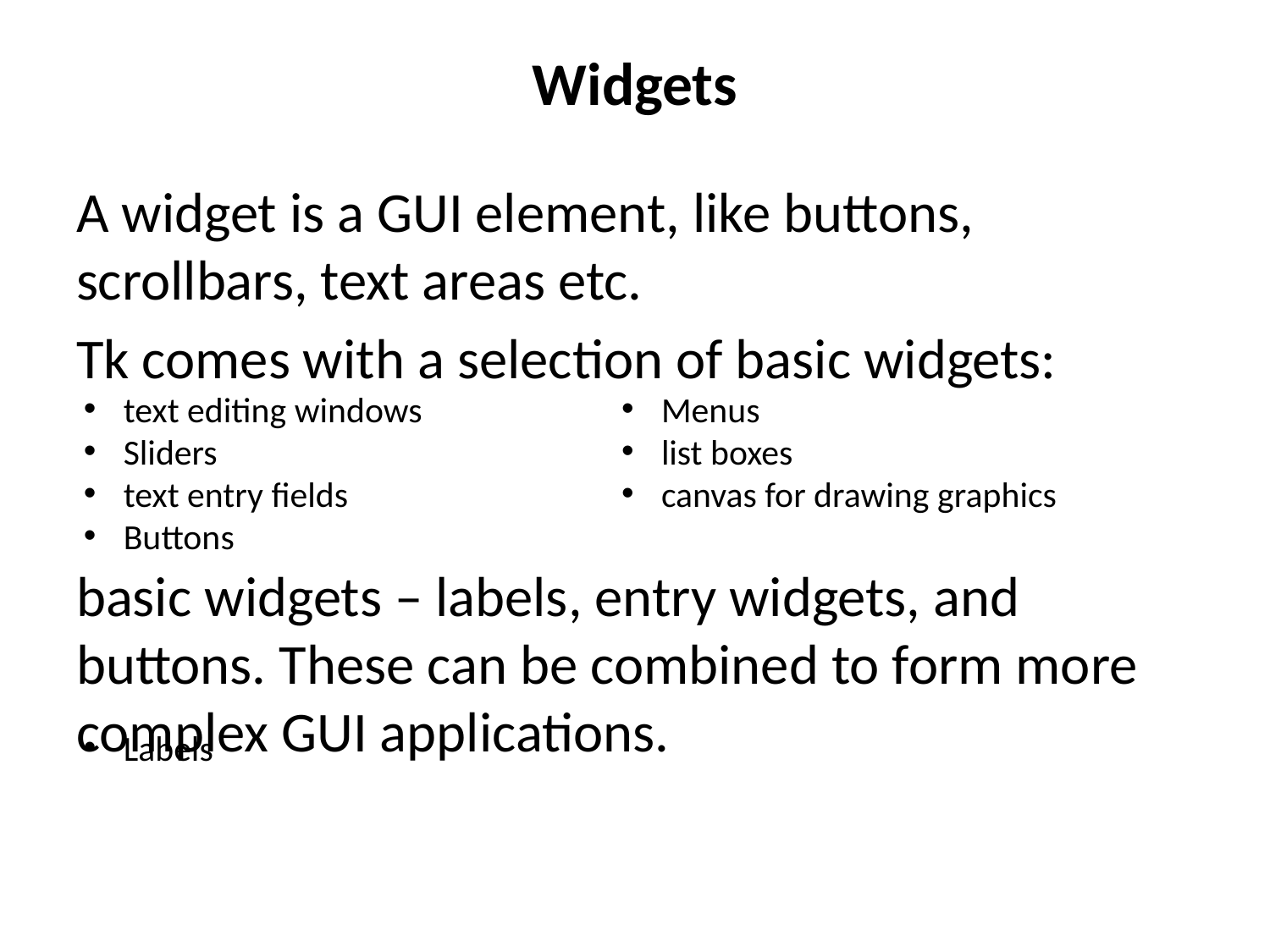

# Widgets
A widget is a GUI element, like buttons, scrollbars, text areas etc.
Tk comes with a selection of basic widgets:

basic widgets – labels, entry widgets, and buttons. These can be combined to form more complex GUI applications.
text editing windows
Sliders
text entry fields
Buttons

Labels
Menus
list boxes
canvas for drawing graphics